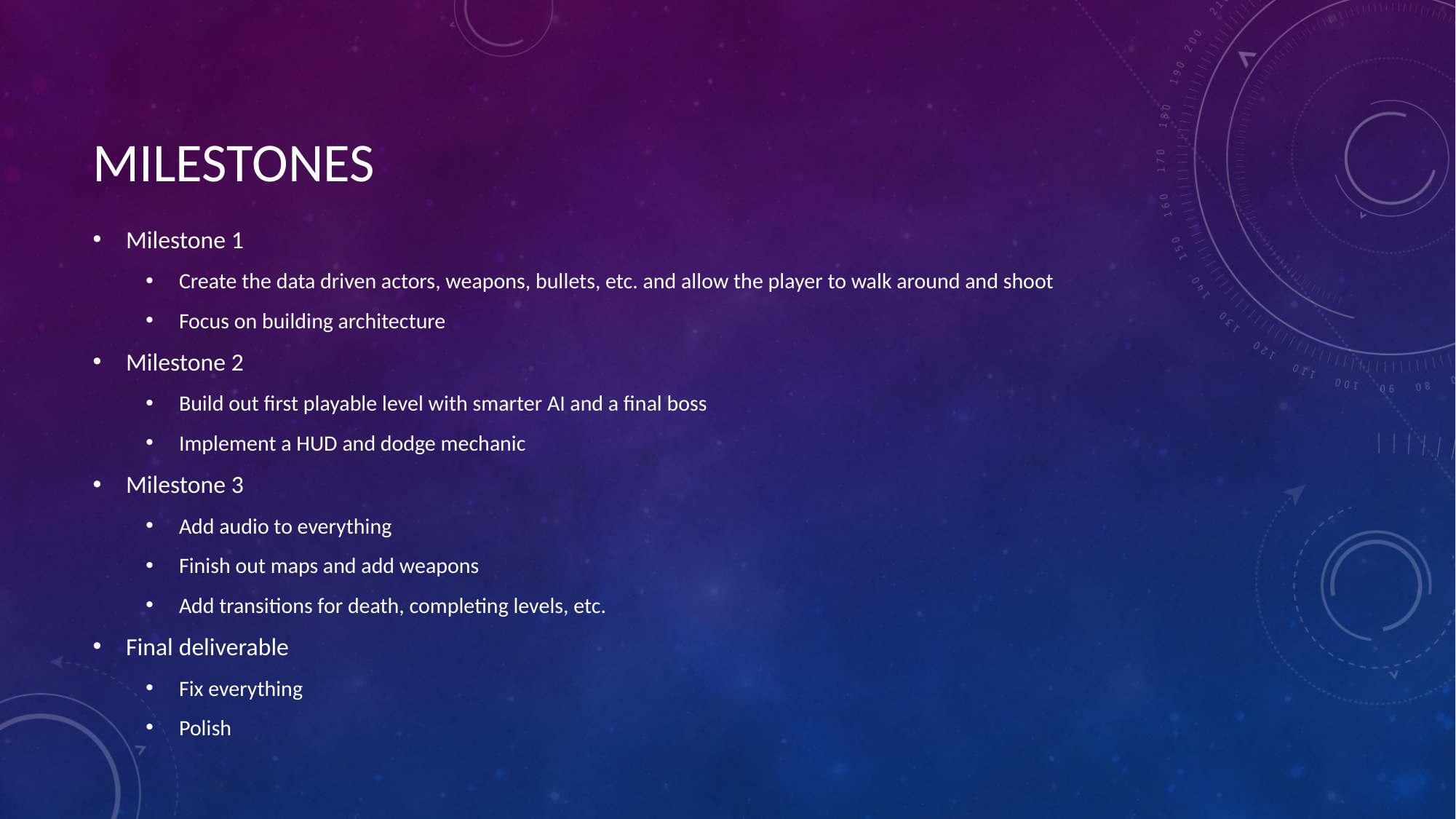

# Milestones
Milestone 1
Create the data driven actors, weapons, bullets, etc. and allow the player to walk around and shoot
Focus on building architecture
Milestone 2
Build out first playable level with smarter AI and a final boss
Implement a HUD and dodge mechanic
Milestone 3
Add audio to everything
Finish out maps and add weapons
Add transitions for death, completing levels, etc.
Final deliverable
Fix everything
Polish